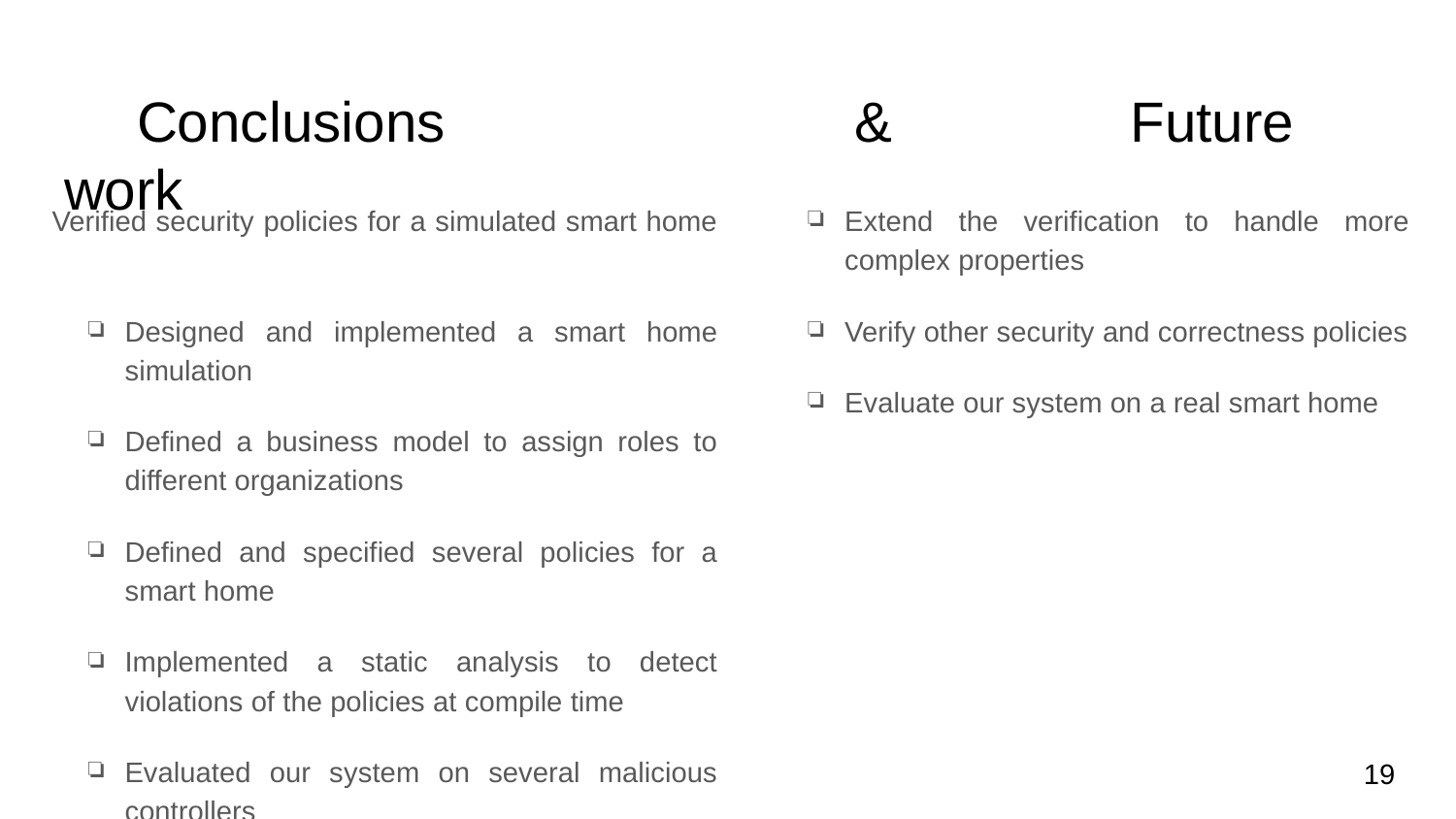

# Conclusions 			    & 		   Future work
Verified security policies for a simulated smart home
Designed and implemented a smart home simulation
Defined a business model to assign roles to different organizations
Defined and specified several policies for a smart home
Implemented a static analysis to detect violations of the policies at compile time
Evaluated our system on several malicious controllers
Extend the verification to handle more complex properties
Verify other security and correctness policies
Evaluate our system on a real smart home
19